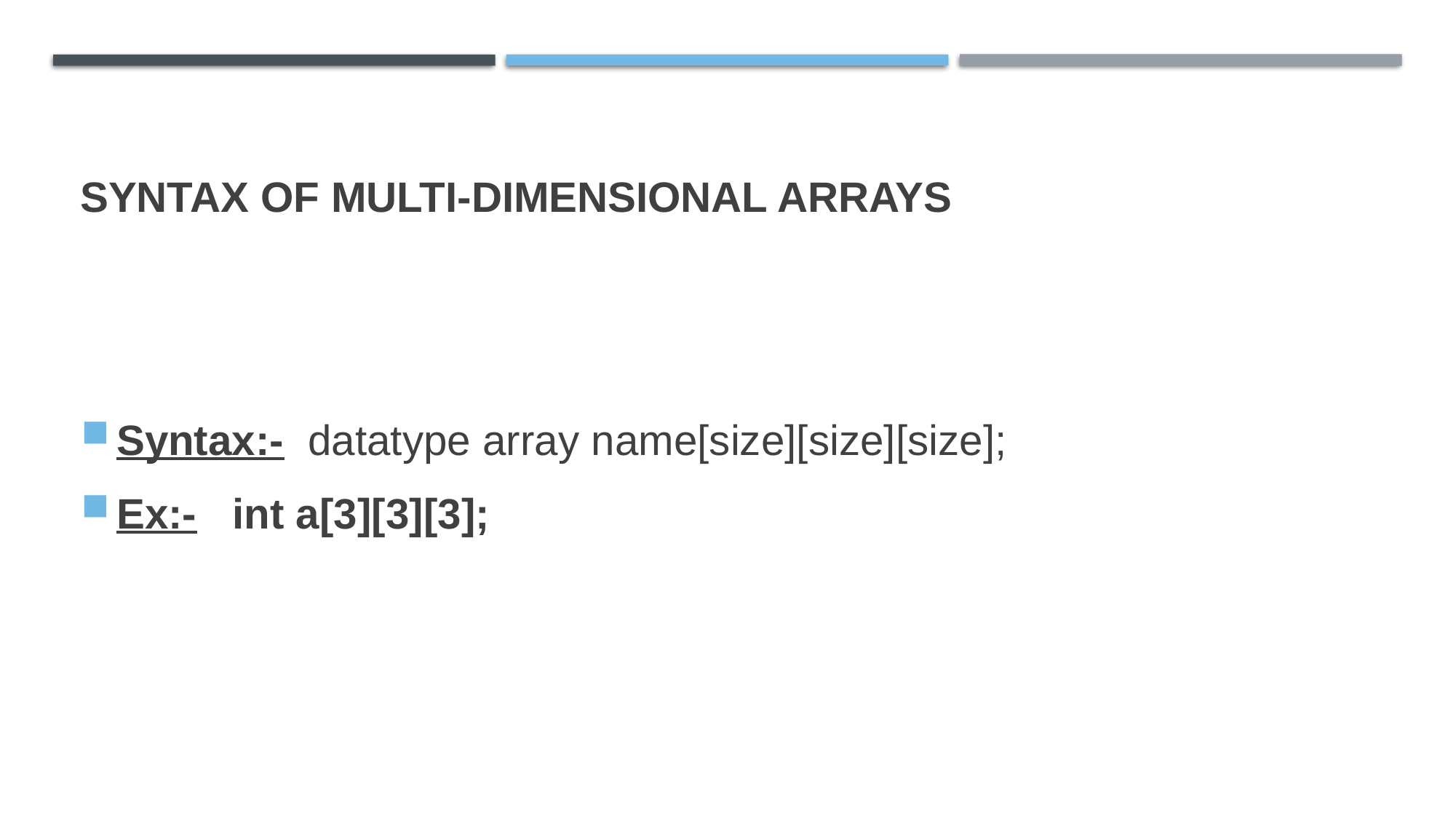

# Syntax of multi-dimensional Arrays
Syntax:-  datatype array name[size][size][size];
Ex:-   int a[3][3][3];